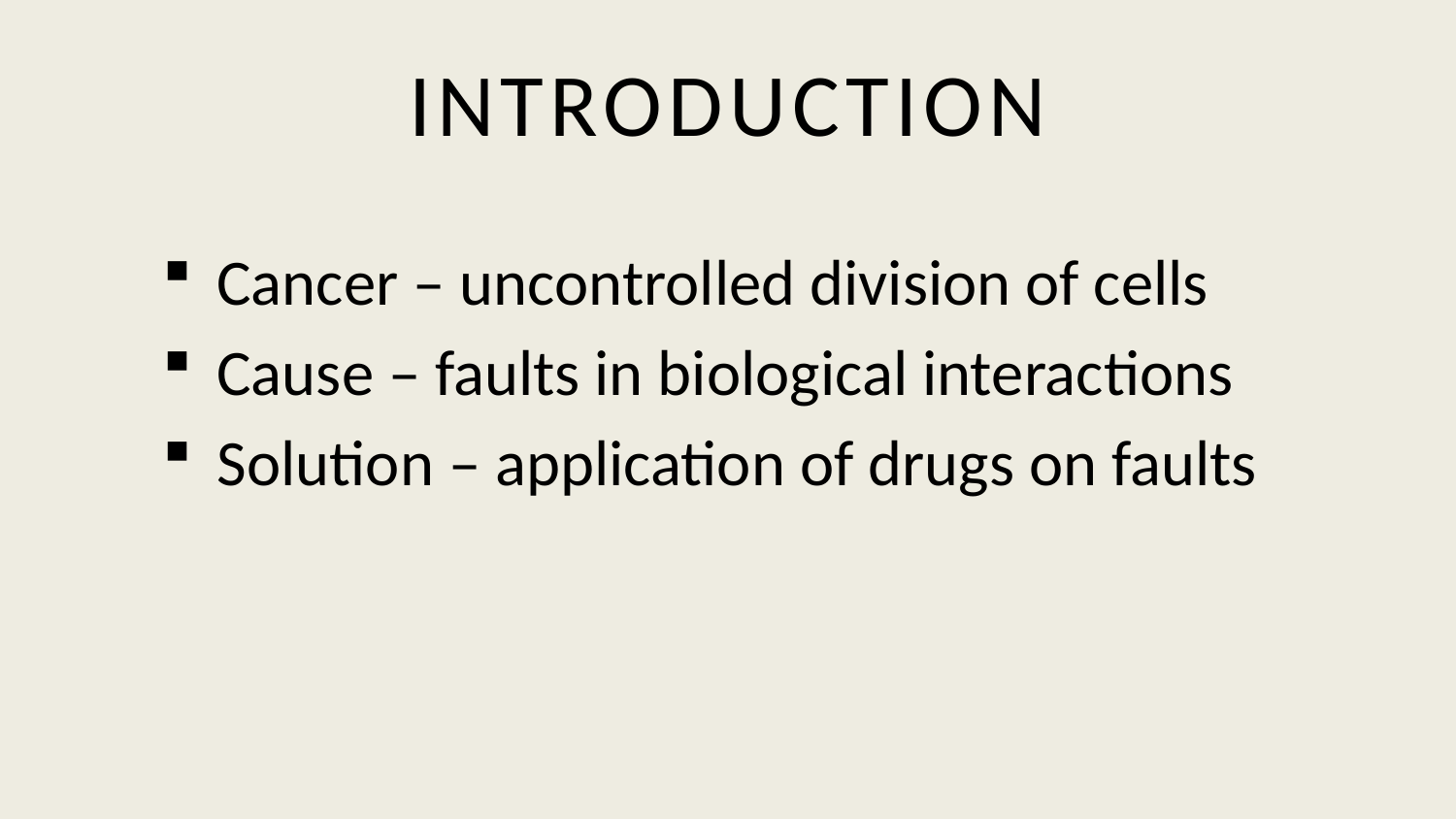

# INTRODUCTION
Cancer – uncontrolled division of cells
Cause – faults in biological interactions
Solution – application of drugs on faults